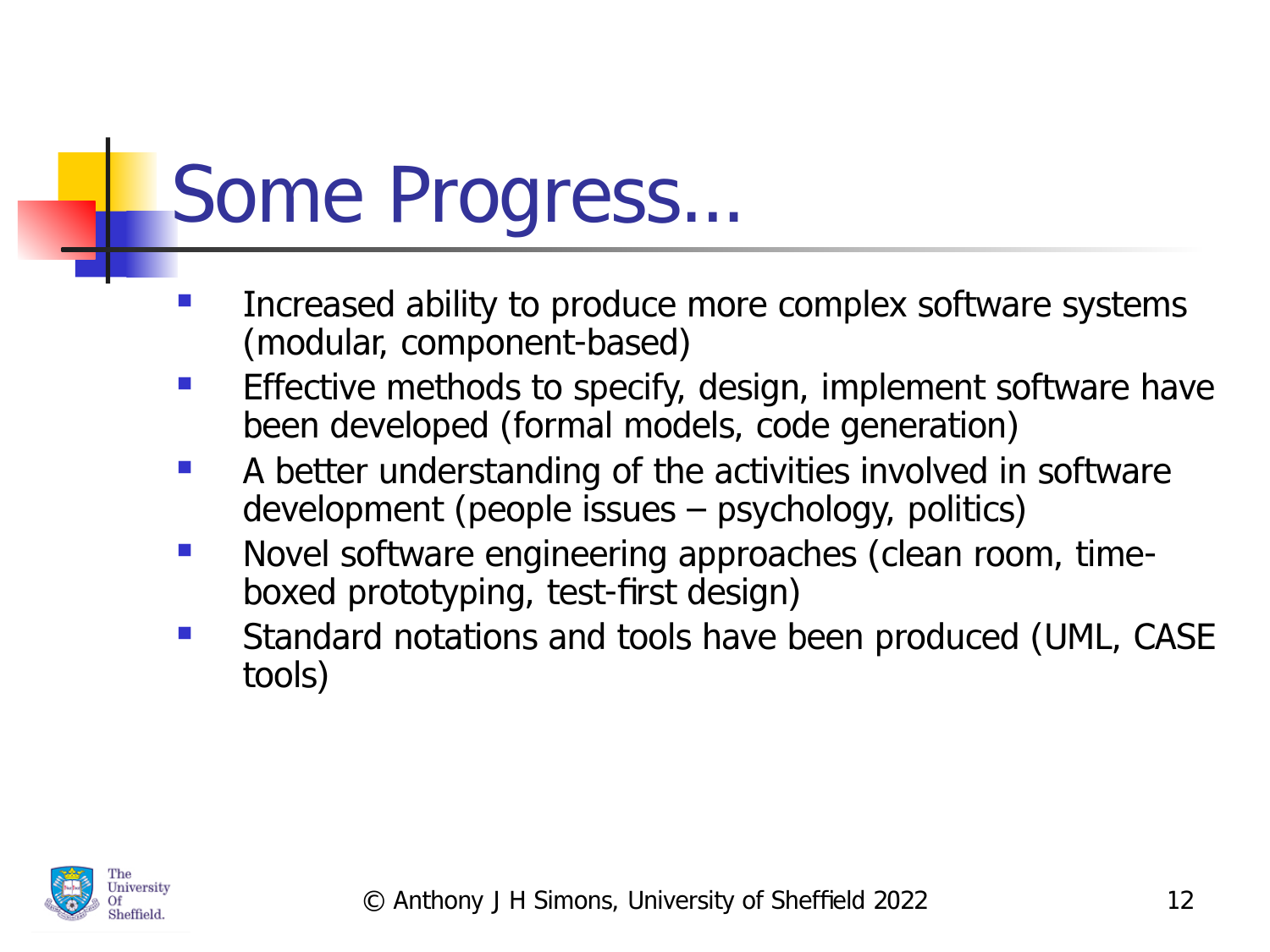

# Some Progress…
Increased ability to produce more complex software systems (modular, component-based)
Effective methods to specify, design, implement software have been developed (formal models, code generation)
A better understanding of the activities involved in software development (people issues – psychology, politics)
Novel software engineering approaches (clean room, time-boxed prototyping, test-first design)
Standard notations and tools have been produced (UML, CASE tools)

© Anthony J H Simons, University of Sheffield 2022
12